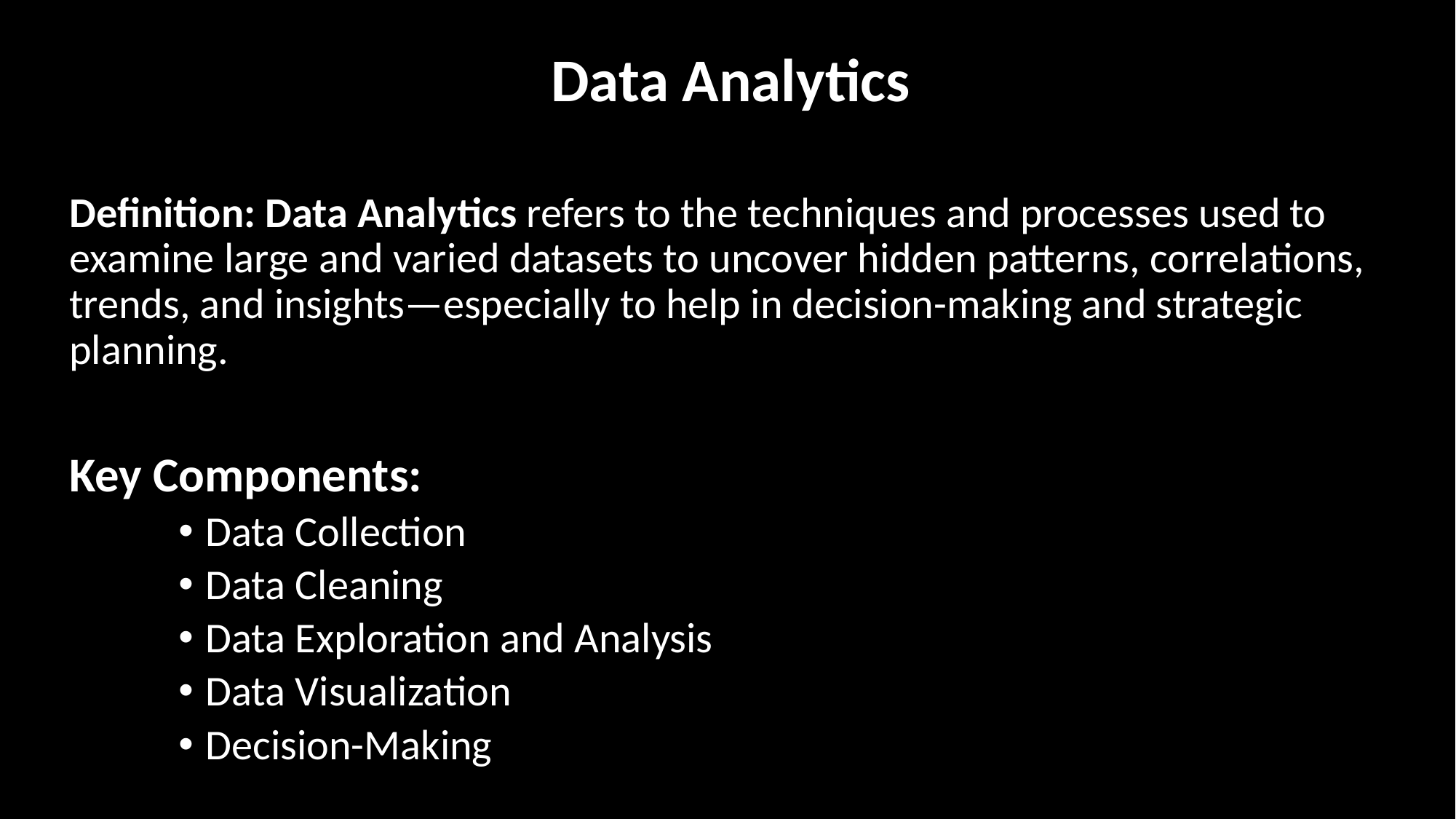

Data Analytics

Definition: Data Analytics refers to the techniques and processes used to examine large and varied datasets to uncover hidden patterns, correlations, trends, and insights—especially to help in decision-making and strategic planning.

Key Components:
Data Collection
Data Cleaning
Data Exploration and Analysis
Data Visualization
Decision-Making
# Search Problems